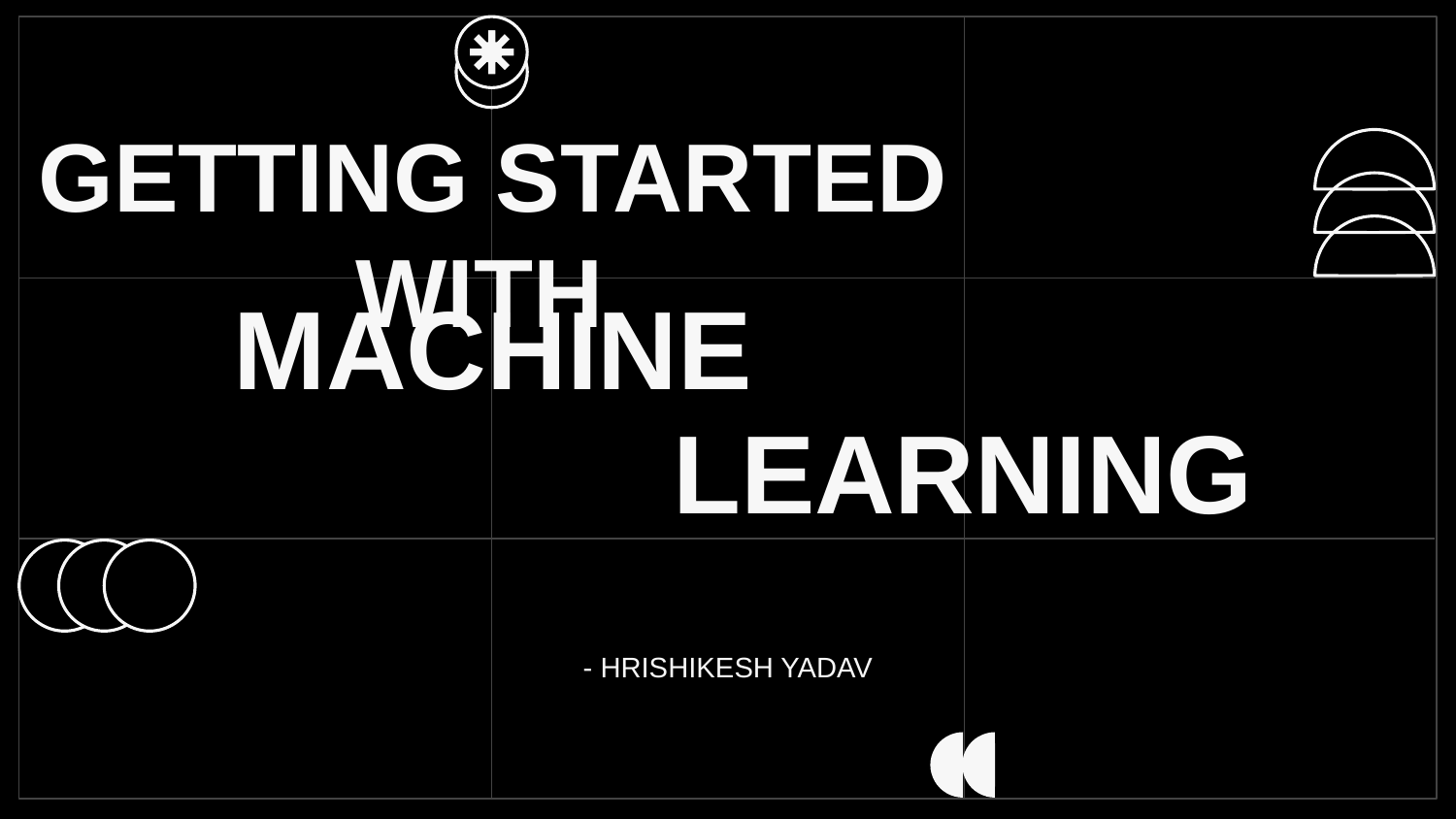

GETTING STARTED WITH

MACHINE
# LEARNING

- HRISHIKESH YADAV